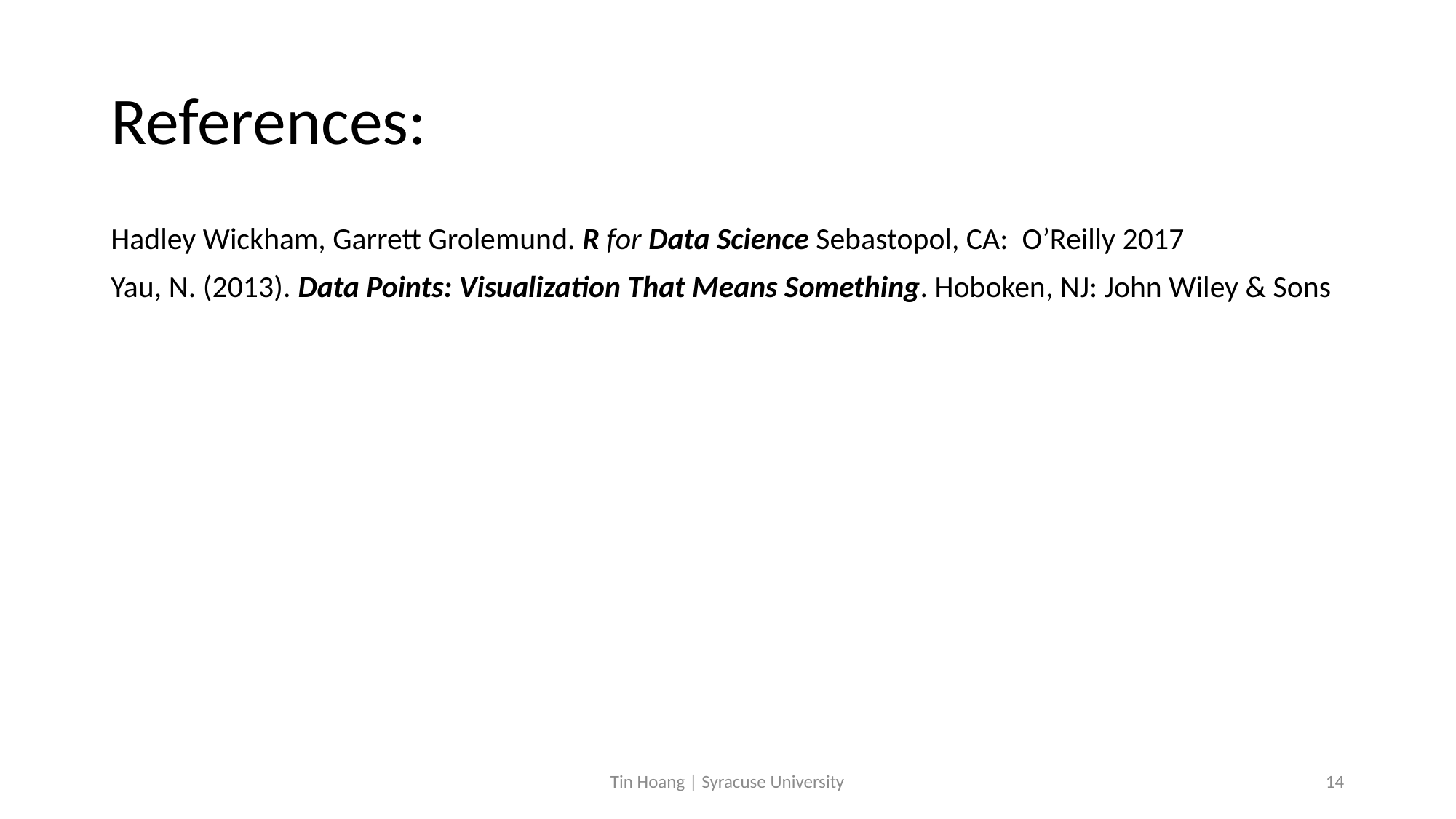

# References:
Hadley Wickham, Garrett Grolemund. R for Data Science Sebastopol, CA:  O’Reilly 2017
Yau, N. (2013). Data Points: Visualization That Means Something. Hoboken, NJ: John Wiley & Sons

Tin Hoang | Syracuse University
14